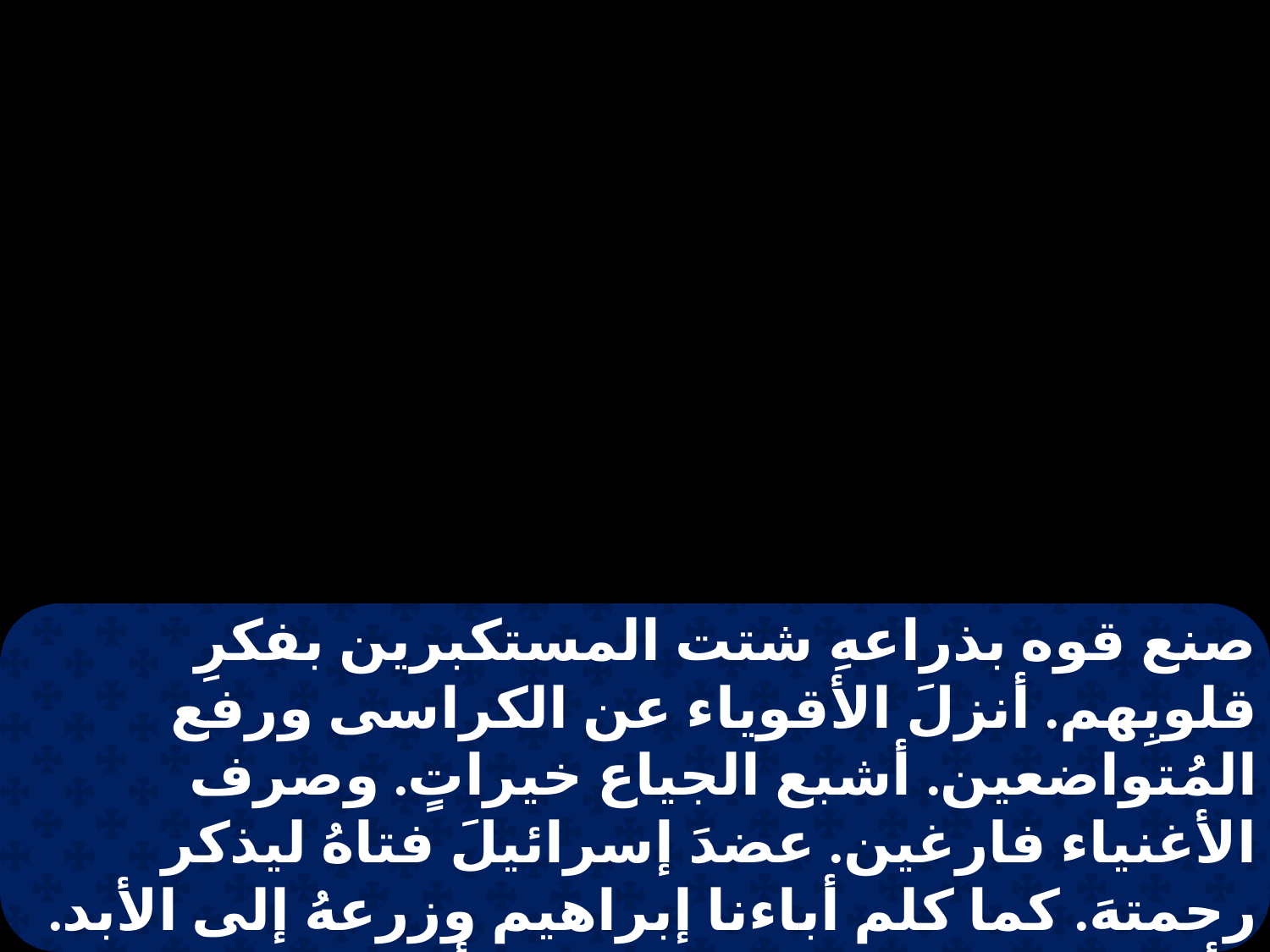

صنع قوه بذراعهِ شتت المستكبرين بفكرِ قلوبِهم. أنزلَ الأقوياء عن الكراسى ورفع المُتواضعين. أشبع الجياع خيراتٍ. وصرف الأغنياء فارغين. عضدَ إسرائيلَ فتاهُ ليذكر رحمتهَ. كما كلم أباءنا إبراهيم وزرعهُ إلى الأبد. وأقامت مريمُ عندها نحو ثلاثه أشهرٍ و عادت إلى بيتها.